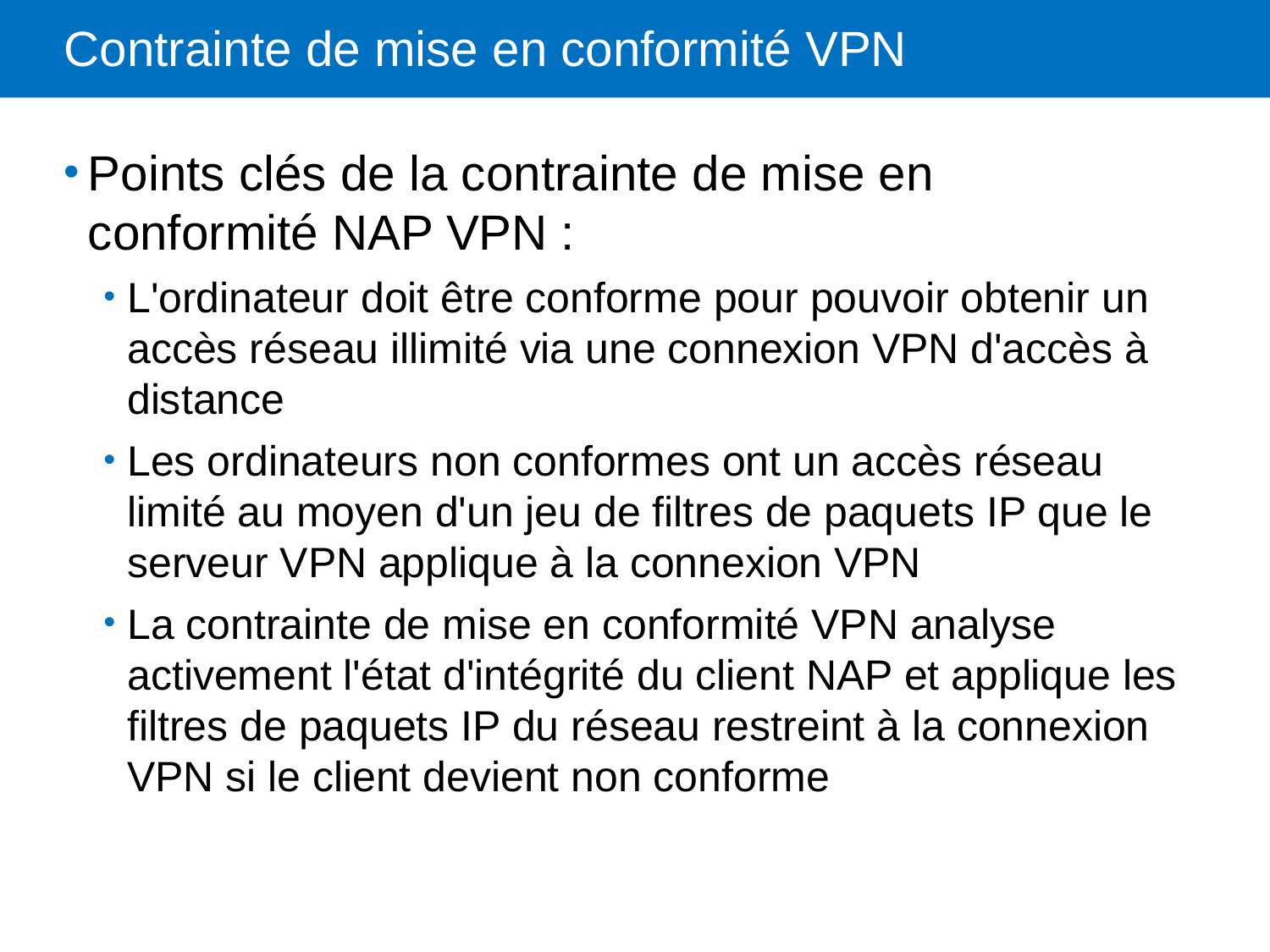

# Contrainte de mise en conformité VPN
Points clés de la contrainte de mise en conformité NAP VPN :
L'ordinateur doit être conforme pour pouvoir obtenir un accès réseau illimité via une connexion VPN d'accès à distance
Les ordinateurs non conformes ont un accès réseau limité au moyen d'un jeu de filtres de paquets IP que le serveur VPN applique à la connexion VPN
La contrainte de mise en conformité VPN analyse activement l'état d'intégrité du client NAP et applique les filtres de paquets IP du réseau restreint à la connexion VPN si le client devient non conforme